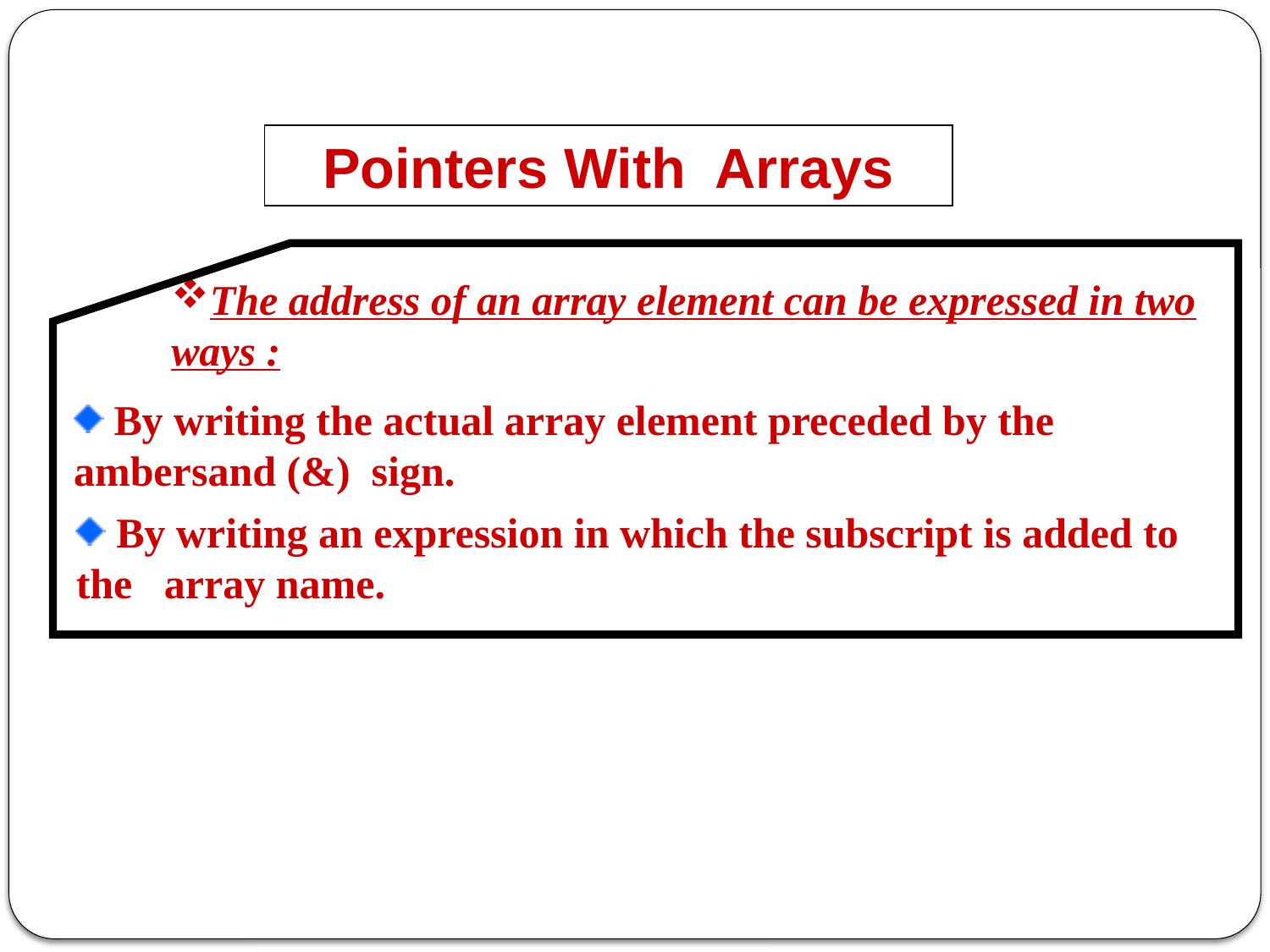

Pointers With  Arrays

The address of an array element can be expressed in two ways :
 By writing the actual array element preceded by the ambersand (&)  sign.
 By writing an expression in which the subscript is added to the   array name.